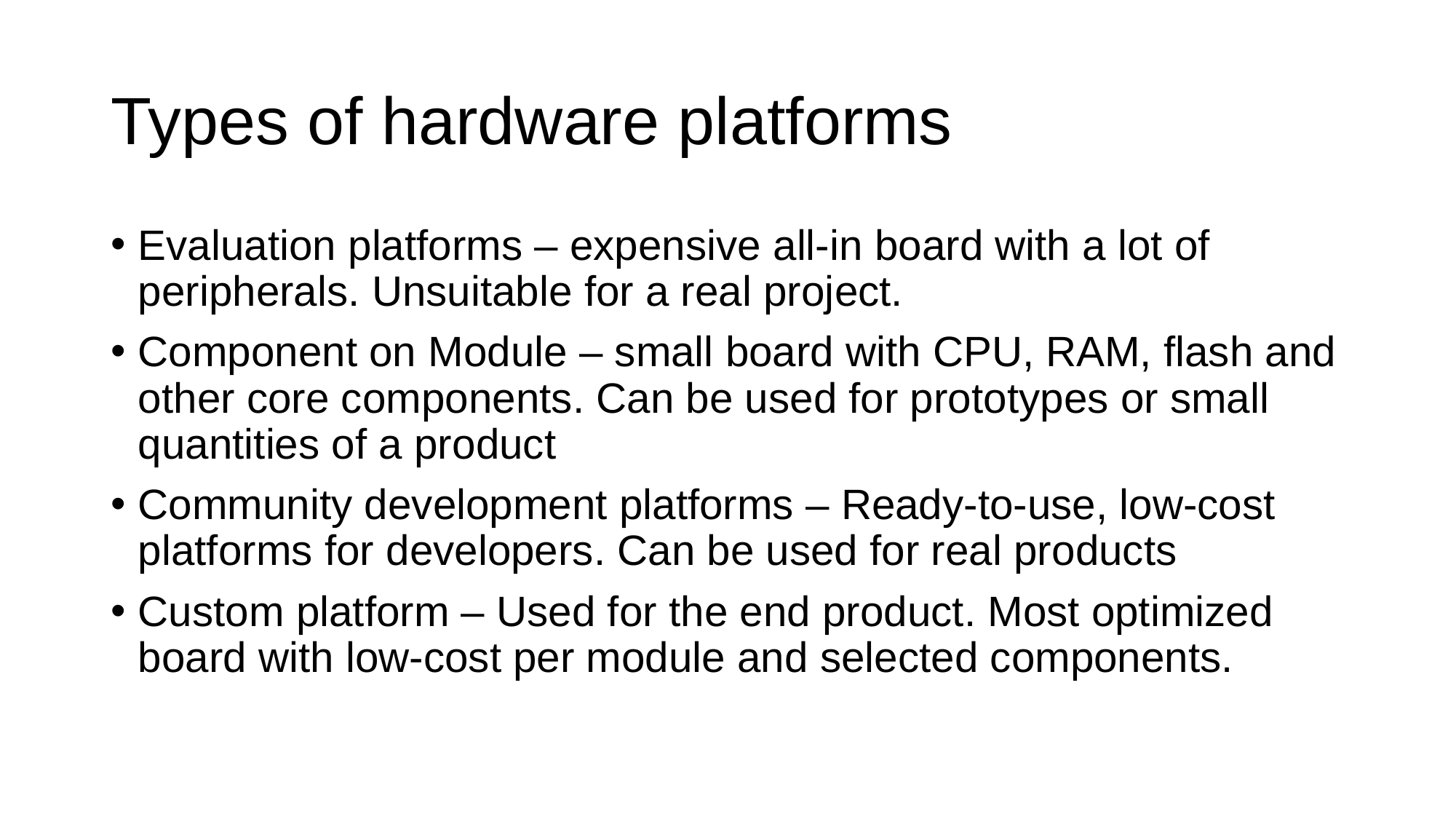

# Types of hardware platforms
Evaluation platforms – expensive all-in board with a lot of peripherals. Unsuitable for a real project.
Component on Module – small board with CPU, RAM, flash and other core components. Can be used for prototypes or small quantities of a product
Community development platforms – Ready-to-use, low-cost platforms for developers. Can be used for real products
Custom platform – Used for the end product. Most optimized board with low-cost per module and selected components.